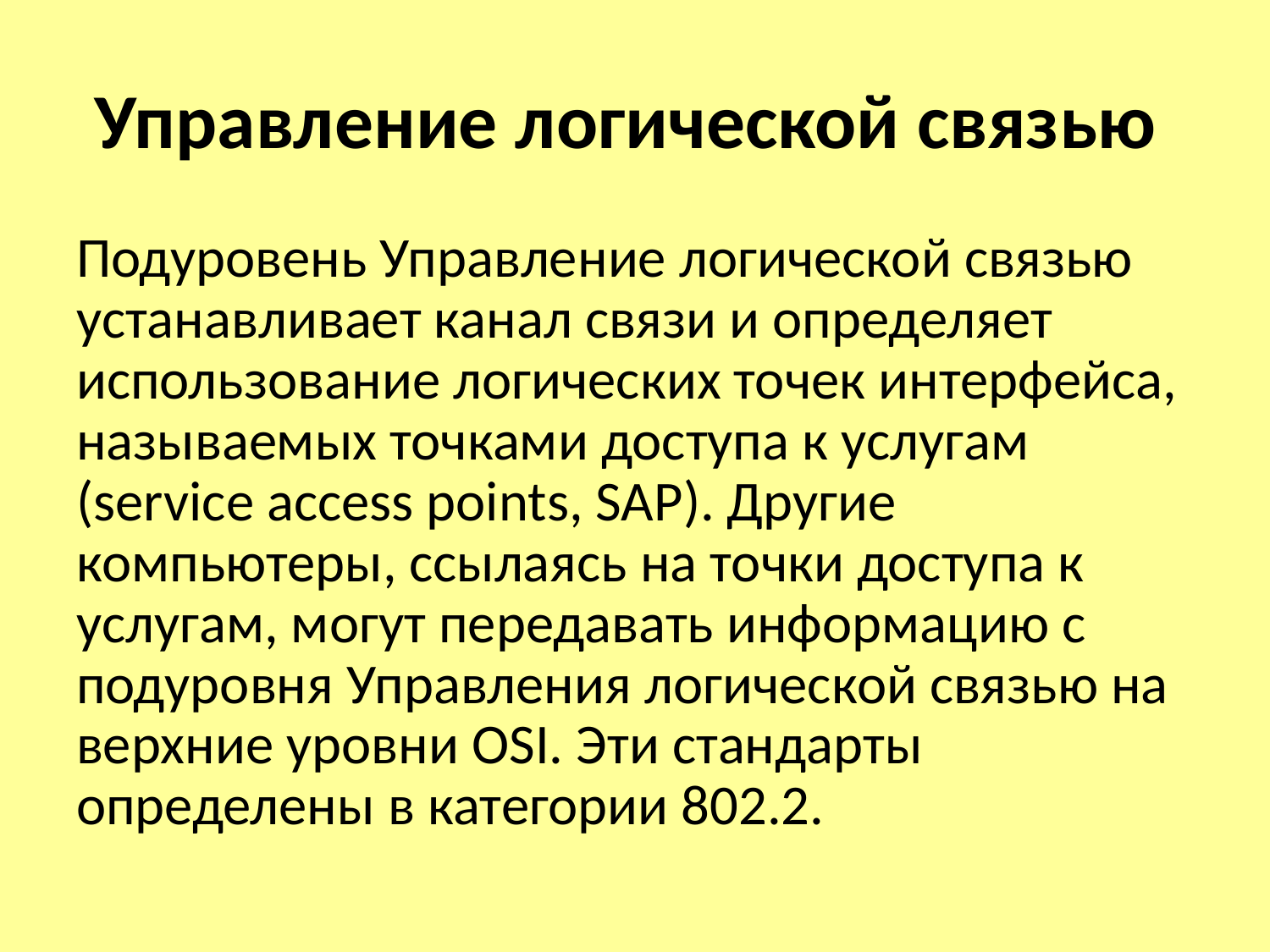

# Управление логической связью
Подуровень Управление логической связью устанавливает канал связи и определяет использование логических точек интерфейса, называемых точками доступа к услугам (service access points, SAP). Другие компьютеры, ссылаясь на точки доступа к услугам, могут передавать информацию с подуровня Управления логической связью на верхние уровни OSI. Эти стандарты определены в категории 802.2.